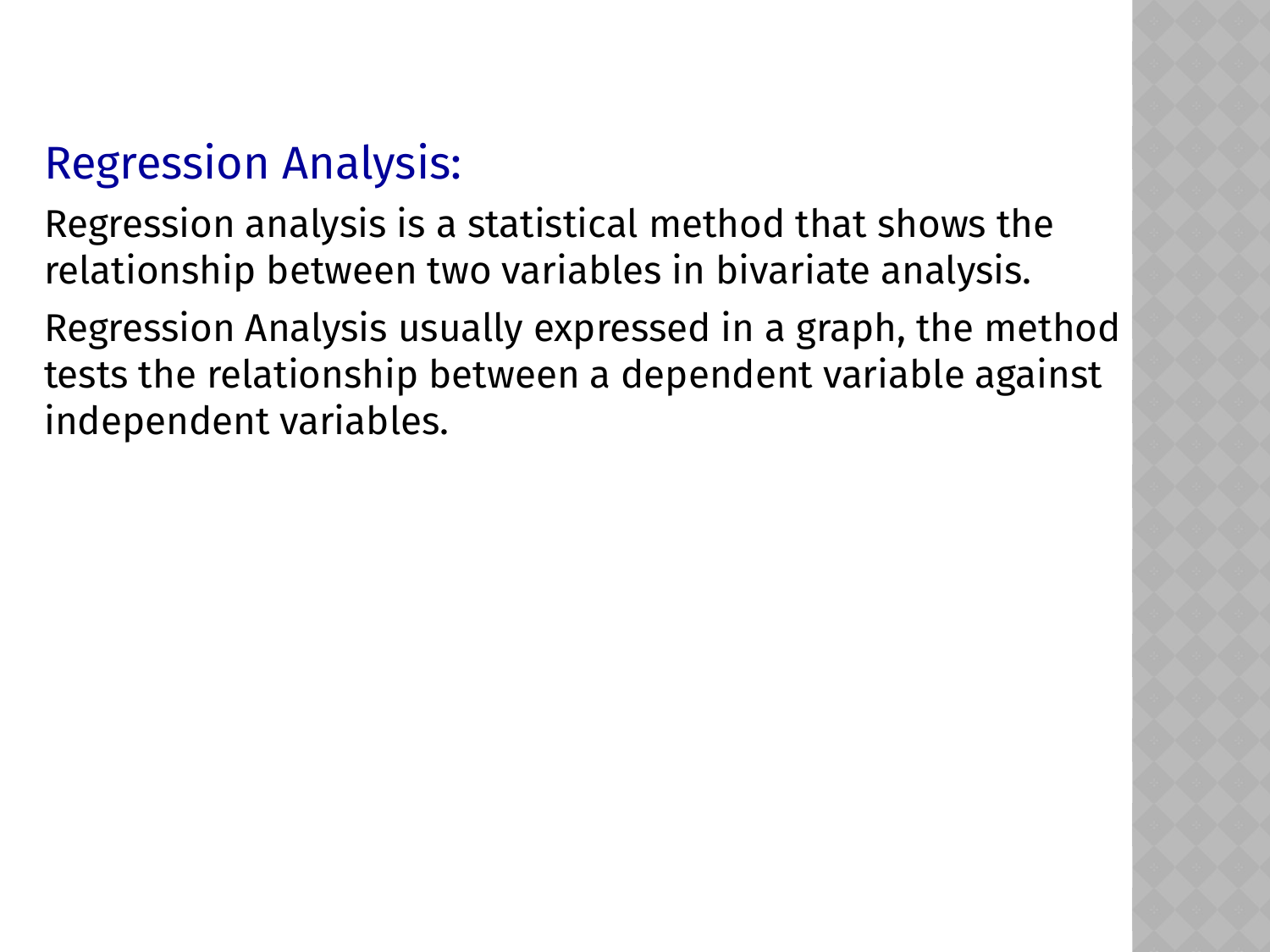

Regression Analysis:
Regression analysis is a statistical method that shows the relationship between two variables in bivariate analysis.
Regression Analysis usually expressed in a graph, the method tests the relationship between a dependent variable against independent variables.